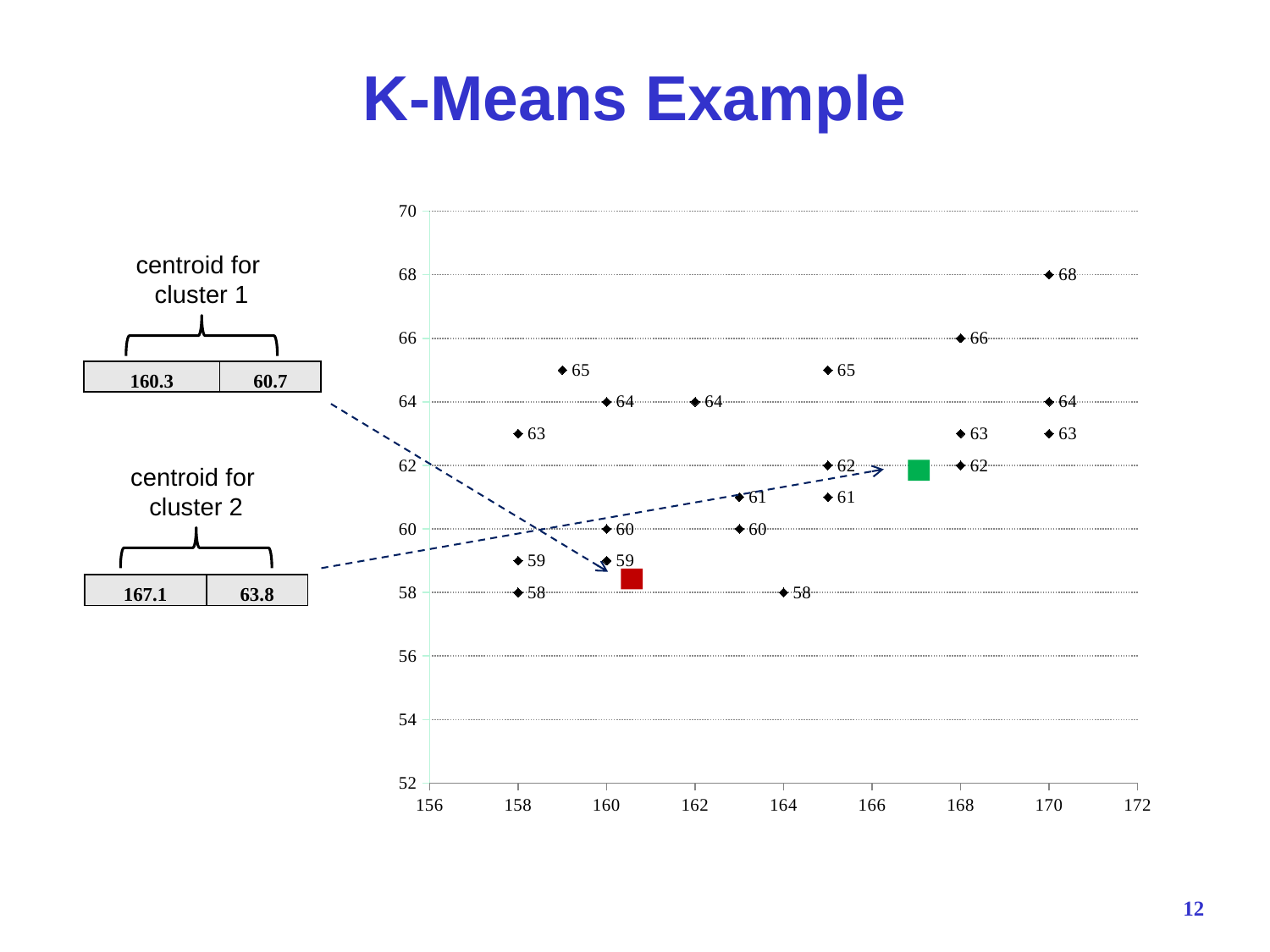

# K-Means Example

### Chart

| Category |  |
|---|---|
centroid for
cluster 1

| 160.3 | 60.7 |
| --- | --- |
centroid for
cluster 2

| 167.1 | 63.8 |
| --- | --- |
12